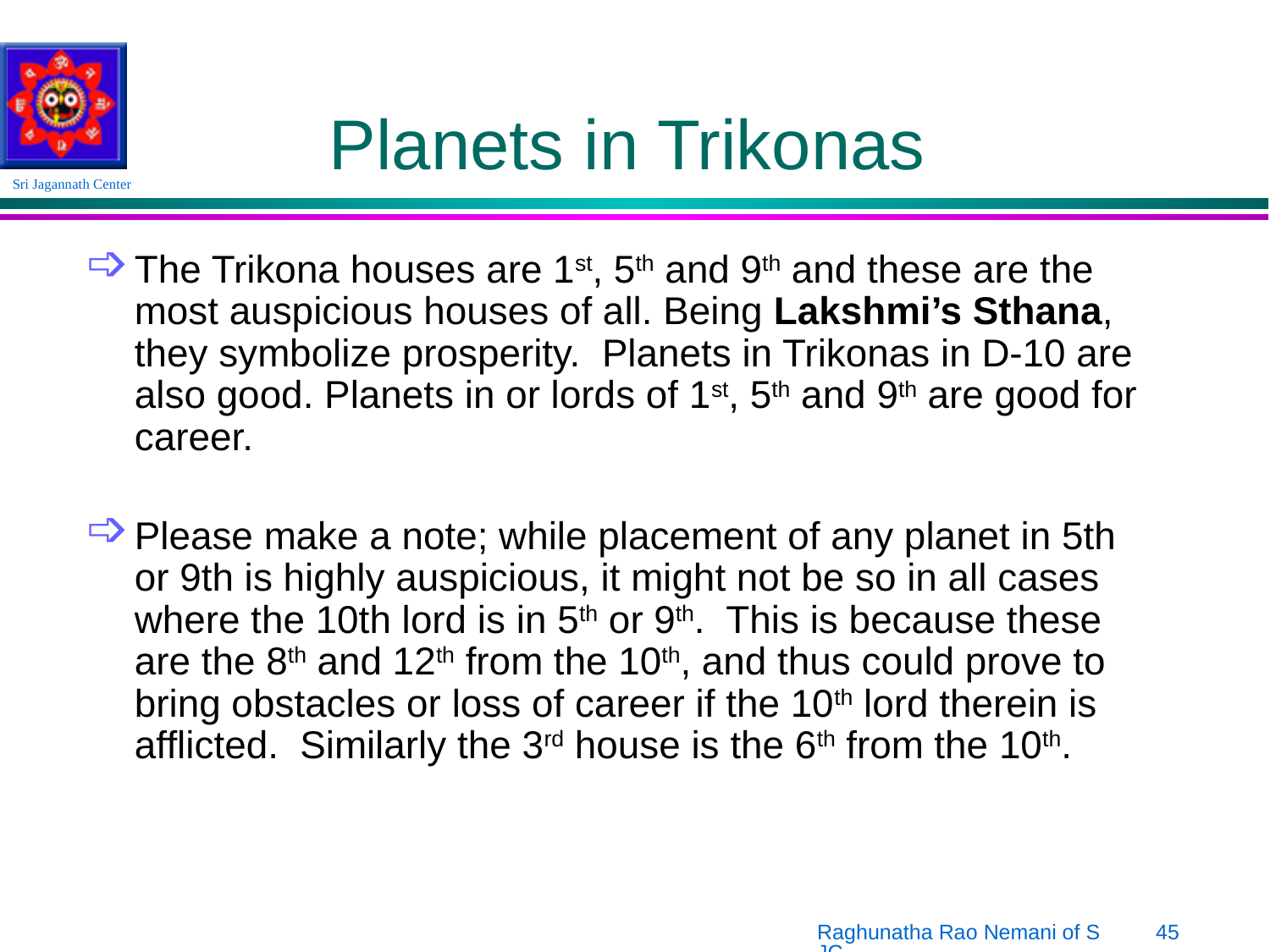

# Planets in Trikonas
The Trikona houses are 1st, 5th and 9th and these are the most auspicious houses of all. Being Lakshmi’s Sthana, they symbolize prosperity.  Planets in Trikonas in D-10 are also good. Planets in or lords of 1st, 5th and 9th are good for career.

Please make a note; while placement of any planet in 5th or 9th is highly auspicious, it might not be so in all cases where the 10th lord is in 5th or 9th.  This is because these are the 8th and 12th from the 10th, and thus could prove to bring obstacles or loss of career if the 10th lord therein is afflicted.  Similarly the 3rd house is the 6th from the 10th.
Raghunatha Rao Nemani of SJC
45